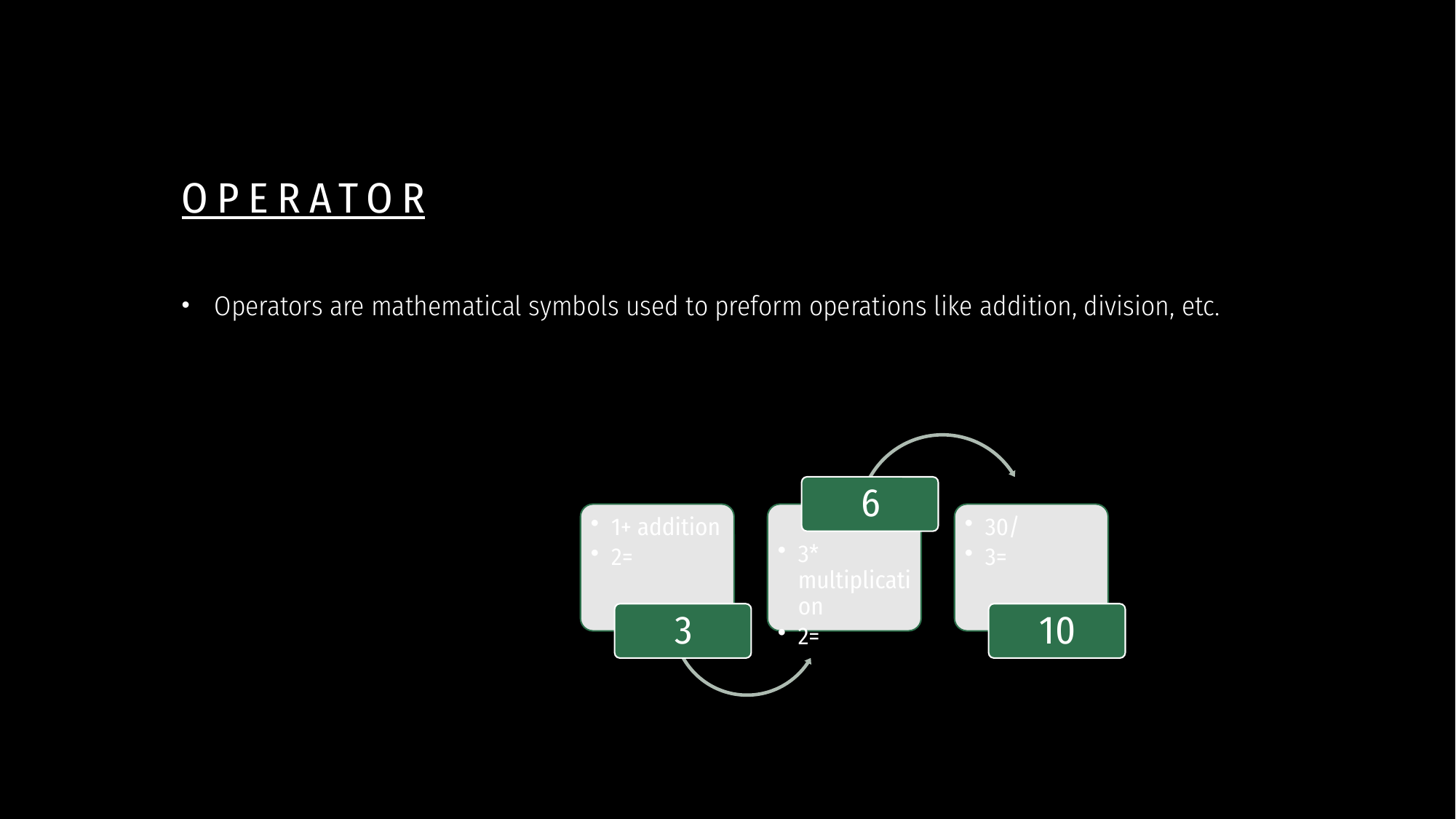

# Operator
Operators are mathematical symbols used to preform operations like addition, division, etc.
1+ addition
2=
3
3* multiplication
2=
6
30/
3=
10